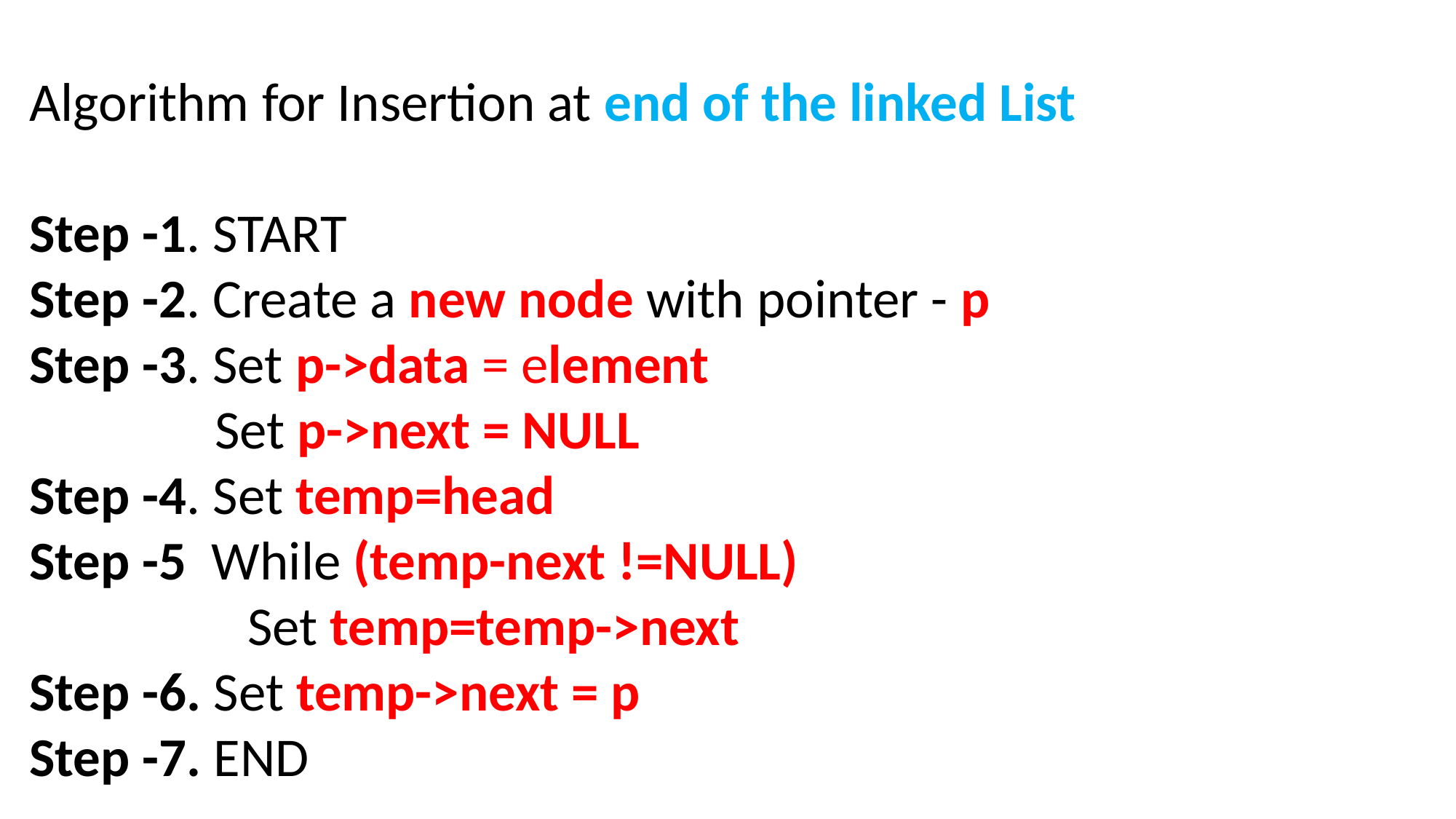

Algorithm for Insertion at end of the linked List

Step -1. START
Step -2. Create a new node with pointer - p
Step -3. Set p->data = element
               Set p->next = NULL
Step -4. Set temp=head
Step -5  While (temp-next !=NULL)
               	Set temp=temp->next
Step -6. Set temp->next = p
Step -7. END